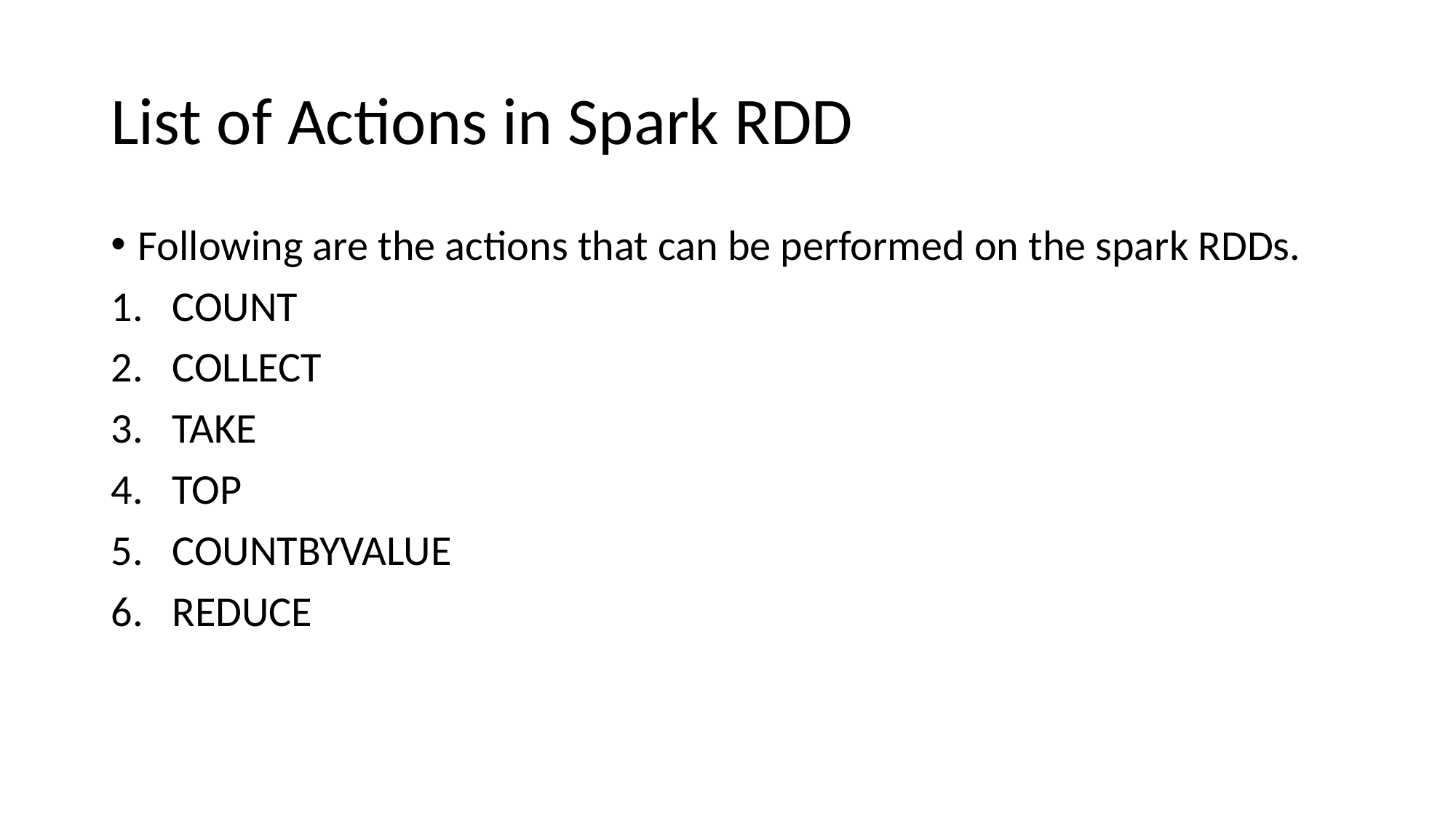

# List of Actions in Spark RDD
Following are the actions that can be performed on the spark RDDs.
COUNT
COLLECT
TAKE
TOP
COUNTBYVALUE
REDUCE